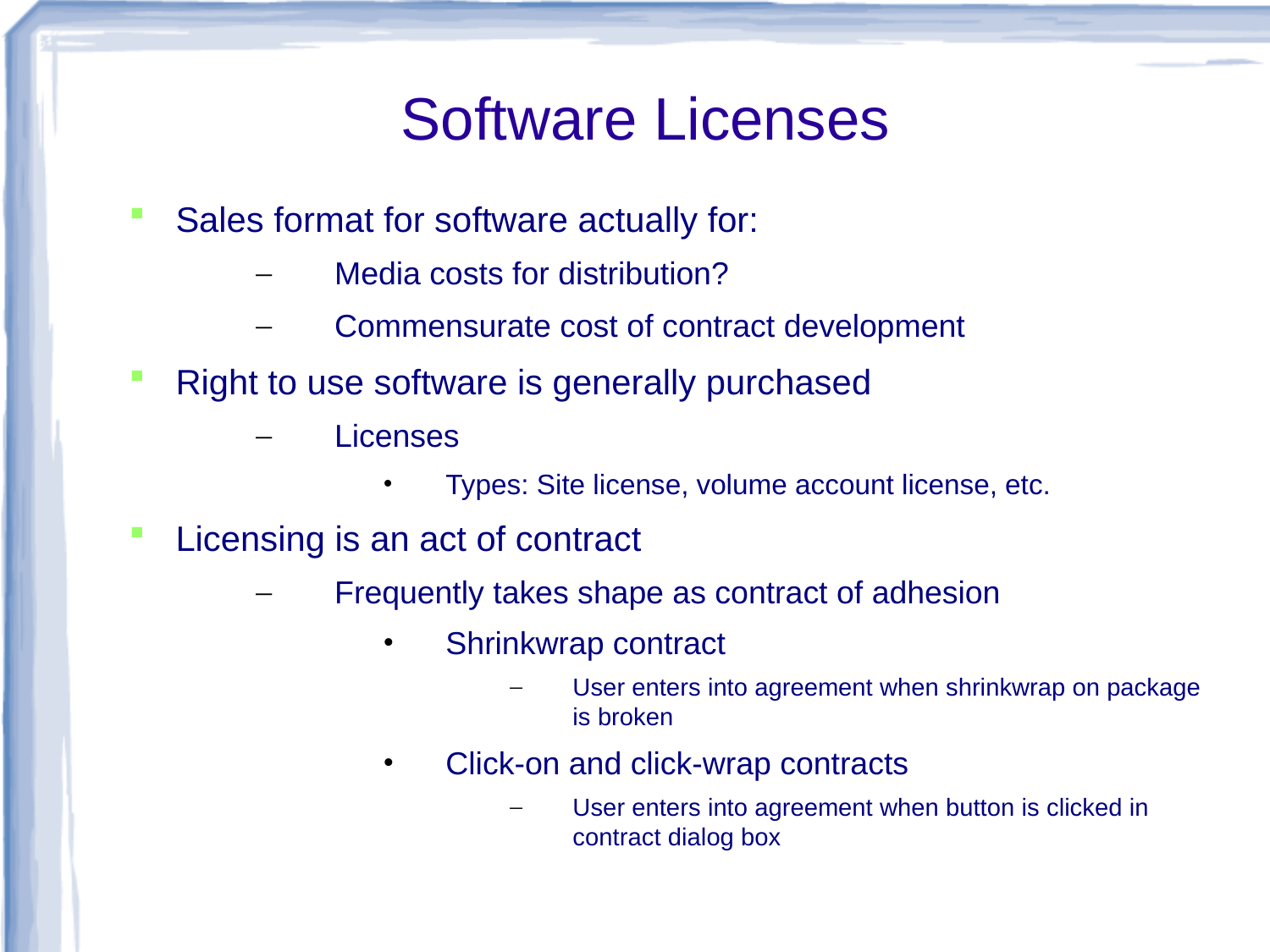

# Software Licenses
Sales format for software actually for:
Media costs for distribution?
Commensurate cost of contract development
Right to use software is generally purchased
Licenses
Types: Site license, volume account license, etc.
Licensing is an act of contract
Frequently takes shape as contract of adhesion
Shrinkwrap contract
User enters into agreement when shrinkwrap on package is broken
Click-on and click-wrap contracts
User enters into agreement when button is clicked in contract dialog box